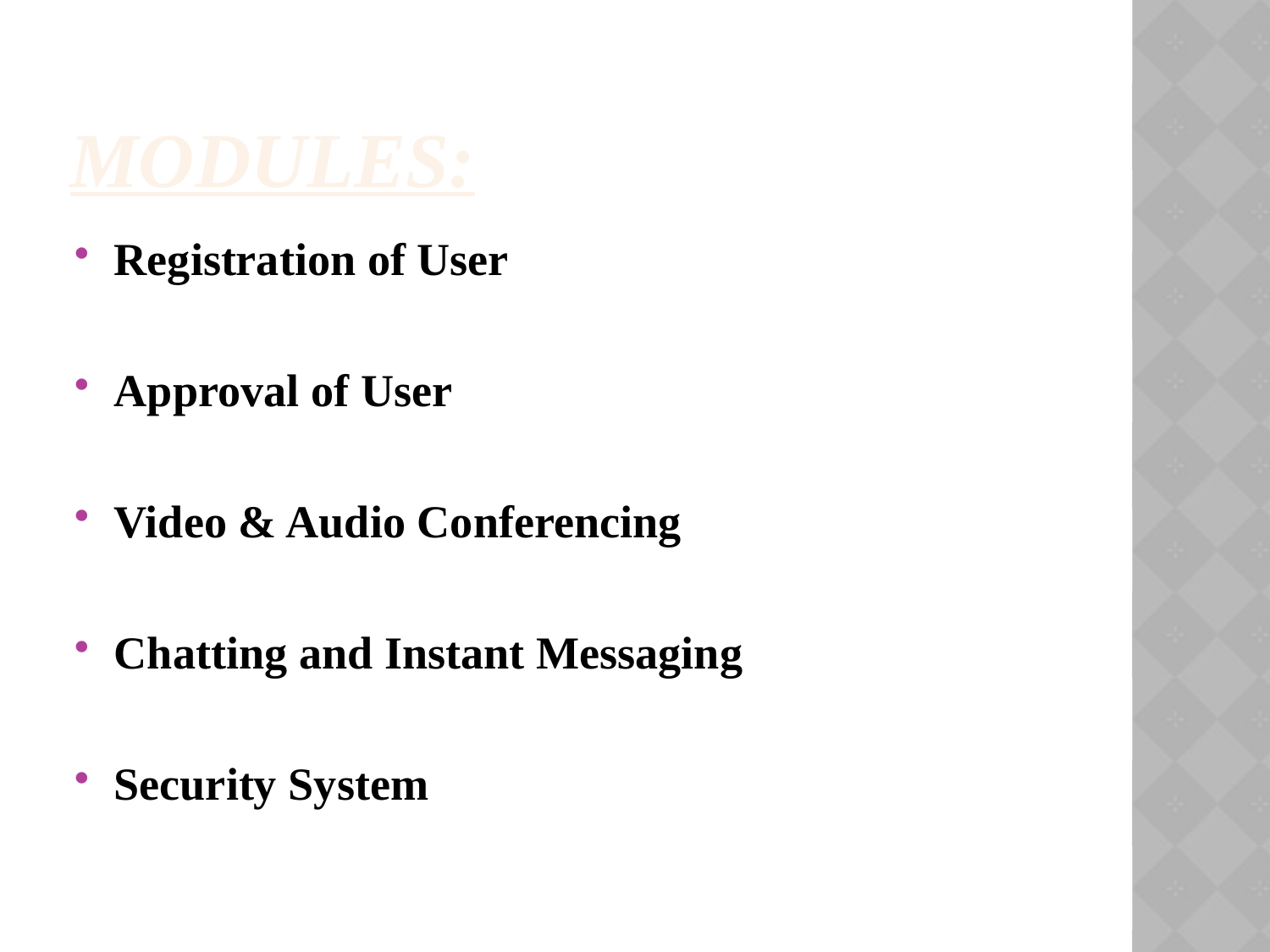

MODULES:
Registration of User

Approval of User

Video & Audio Conferencing

Chatting and Instant Messaging

Security System